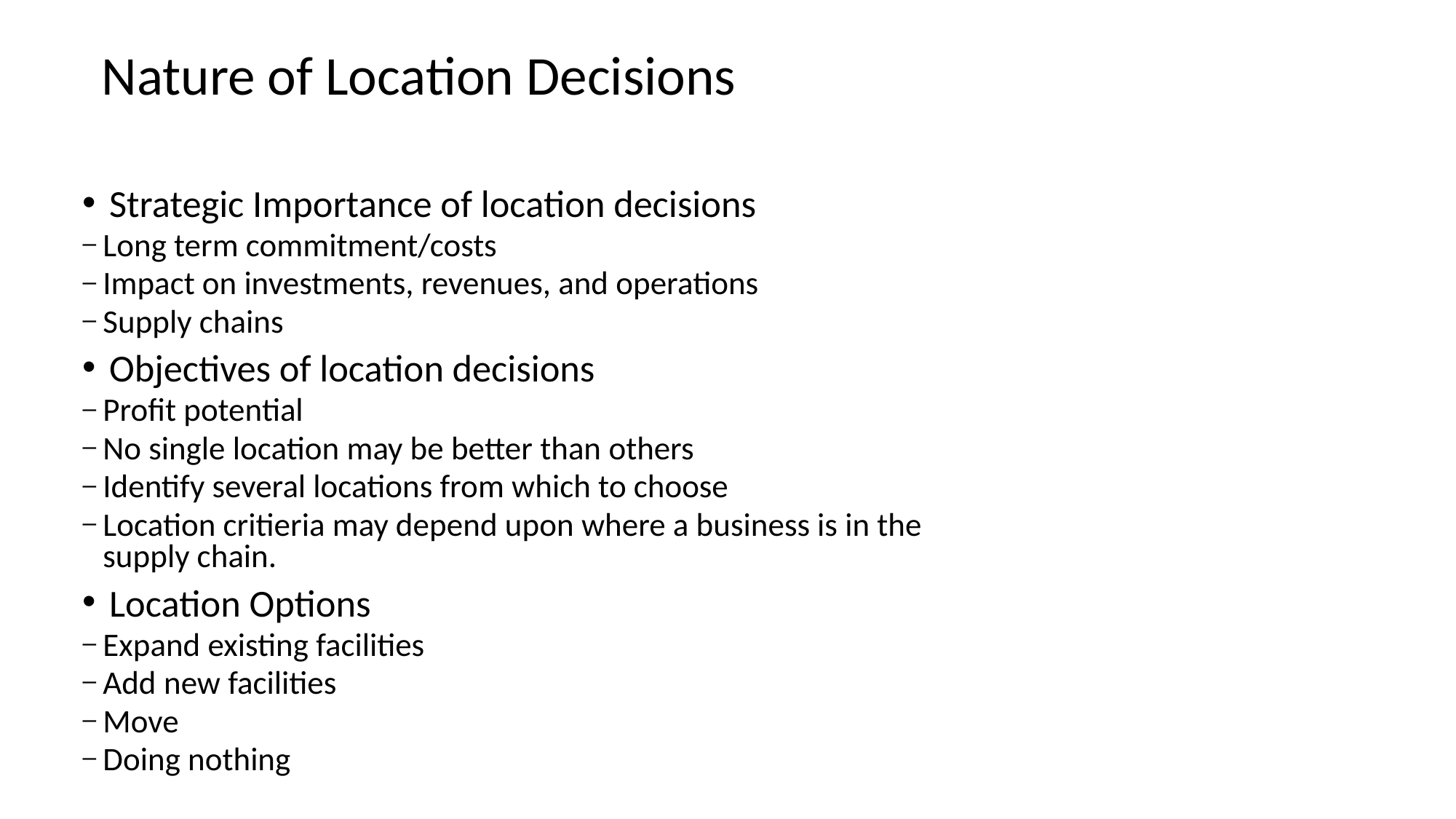

Nature of Location Decisions
Strategic Importance of location decisions
Long term commitment/costs
Impact on investments, revenues, and operations
Supply chains
Objectives of location decisions
Profit potential
No single location may be better than others
Identify several locations from which to choose
Location critieria may depend upon where a business is in the supply chain.
Location Options
Expand existing facilities
Add new facilities
Move
Doing nothing
8-4